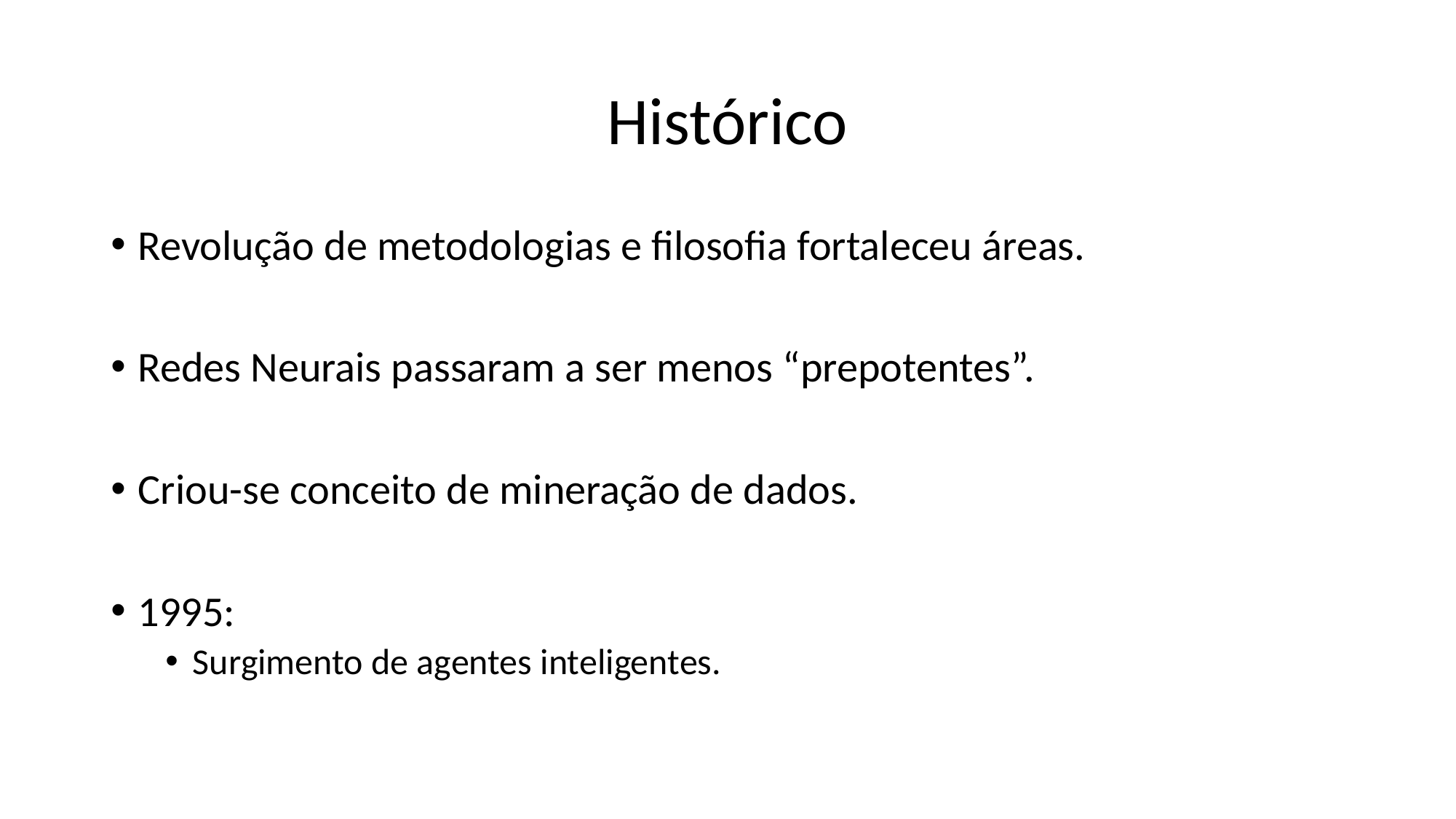

# Histórico
Revolução de metodologias e filosofia fortaleceu áreas.

Redes Neurais passaram a ser menos “prepotentes”.

Criou-se conceito de mineração de dados.

1995:
Surgimento de agentes inteligentes.